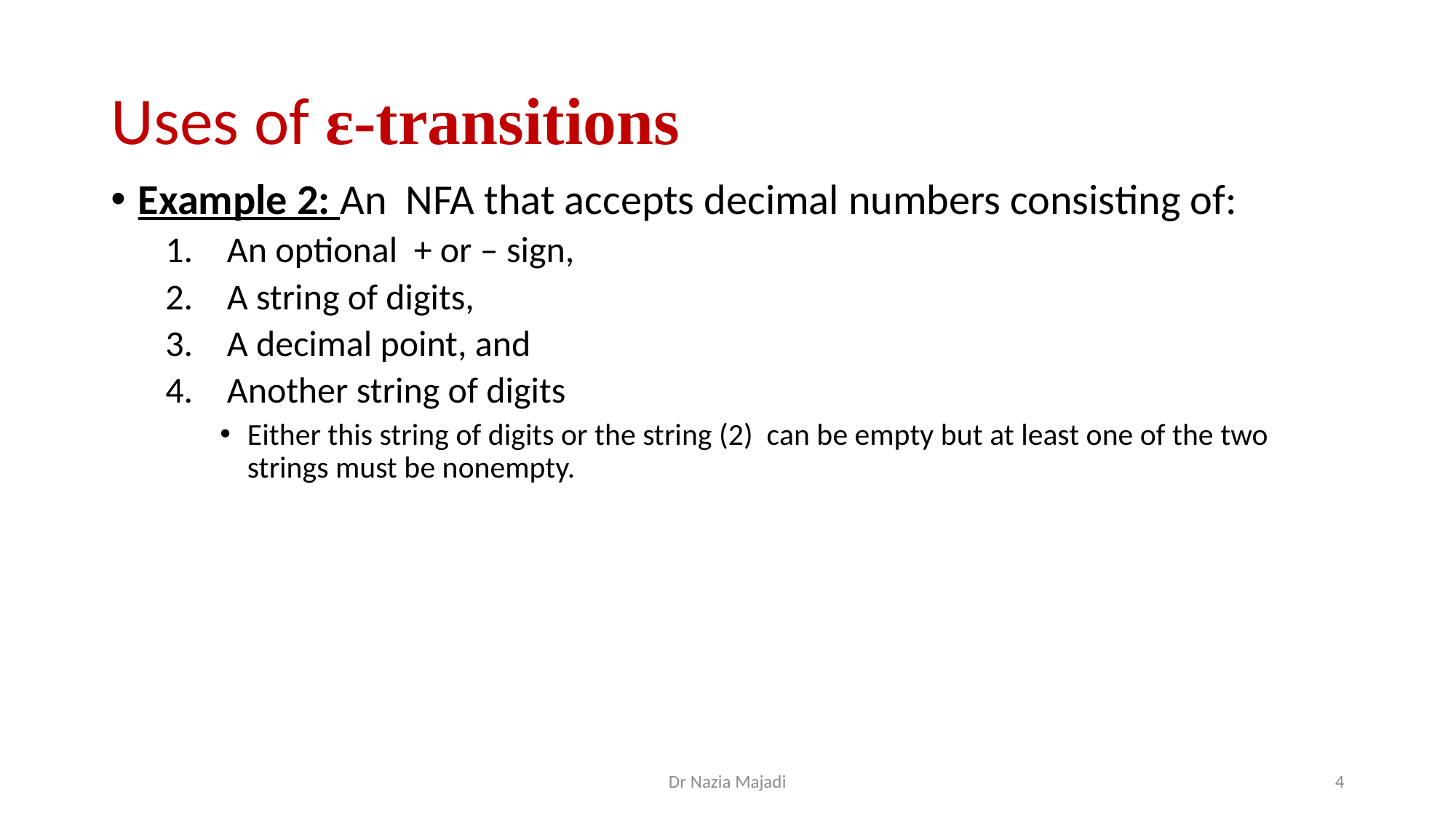

# Uses of ε-transitions
Example 2: An  NFA that accepts decimal numbers consisting of:
An optional  + or – sign,
A string of digits,
A decimal point, and
Another string of digits
Either this string of digits or the string (2)  can be empty but at least one of the two strings must be nonempty.
Dr Nazia Majadi
4